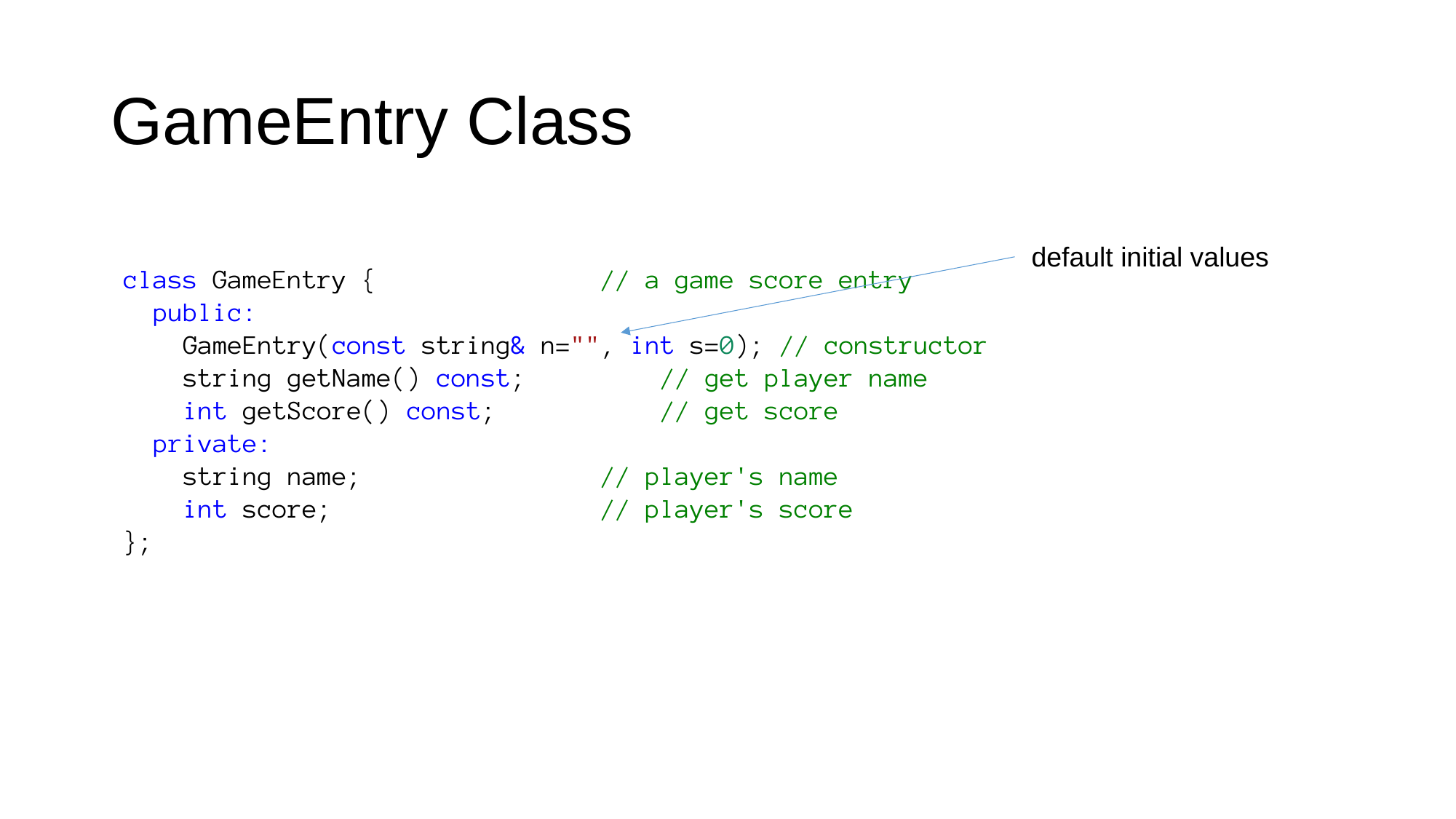

# GameEntry Class
default initial values
class GameEntry {               // a game score entry
  public:
    GameEntry(const string& n="", int s=0); // constructor
    string getName() const;         // get player name
    int getScore() const;           // get score
  private:
    string name;                // player's name
    int score;                  // player's score
};